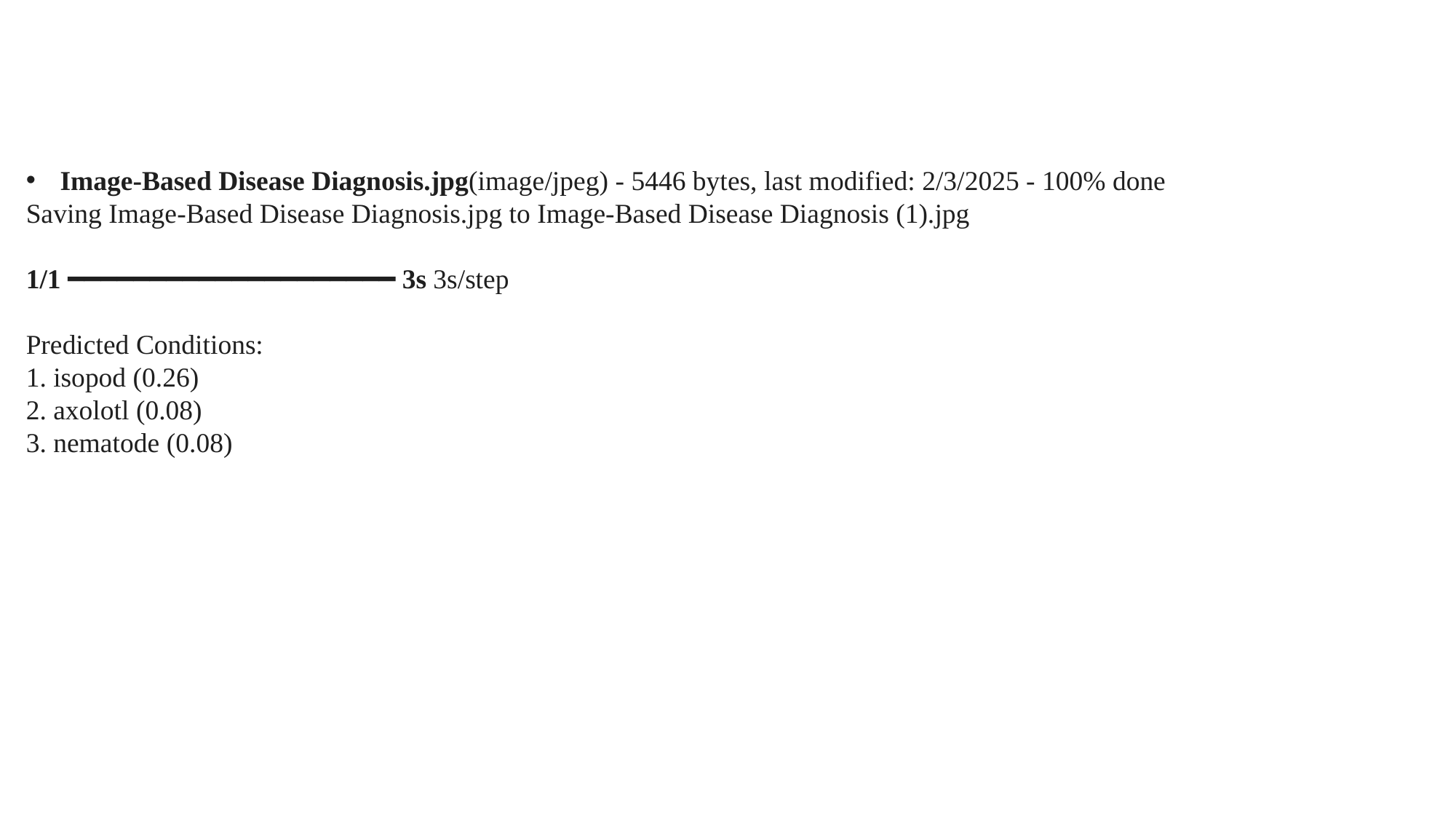

Image-Based Disease Diagnosis.jpg(image/jpeg) - 5446 bytes, last modified: 2/3/2025 - 100% done
Saving Image-Based Disease Diagnosis.jpg to Image-Based Disease Diagnosis (1).jpg

1/1 ━━━━━━━━━━━━━━━━━━━━ 3s 3s/step

Predicted Conditions:
isopod (0.26)
axolotl (0.08)
nematode (0.08)